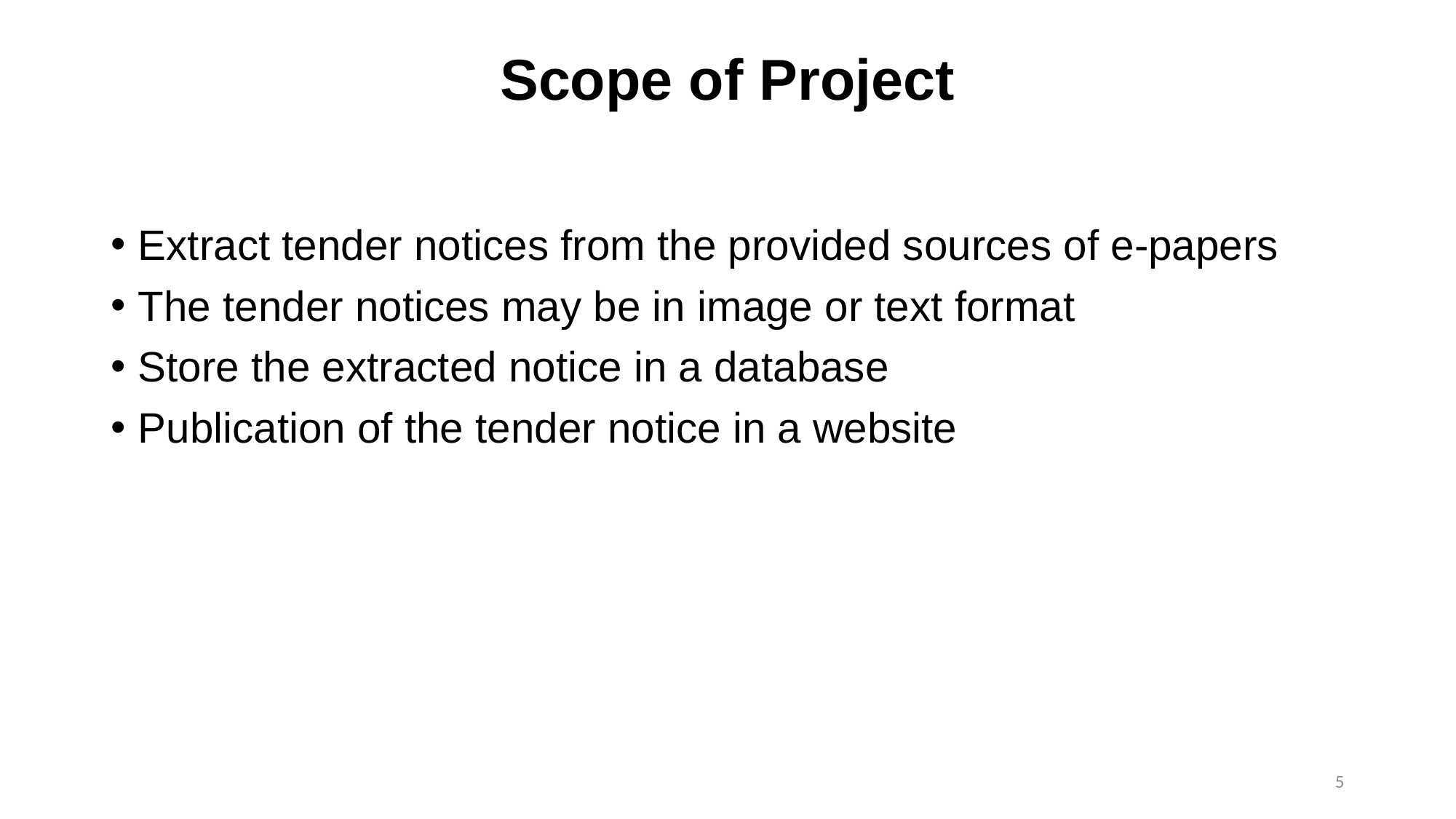

# Scope of Project
Extract tender notices from the provided sources of e-papers
The tender notices may be in image or text format
Store the extracted notice in a database
Publication of the tender notice in a website

5